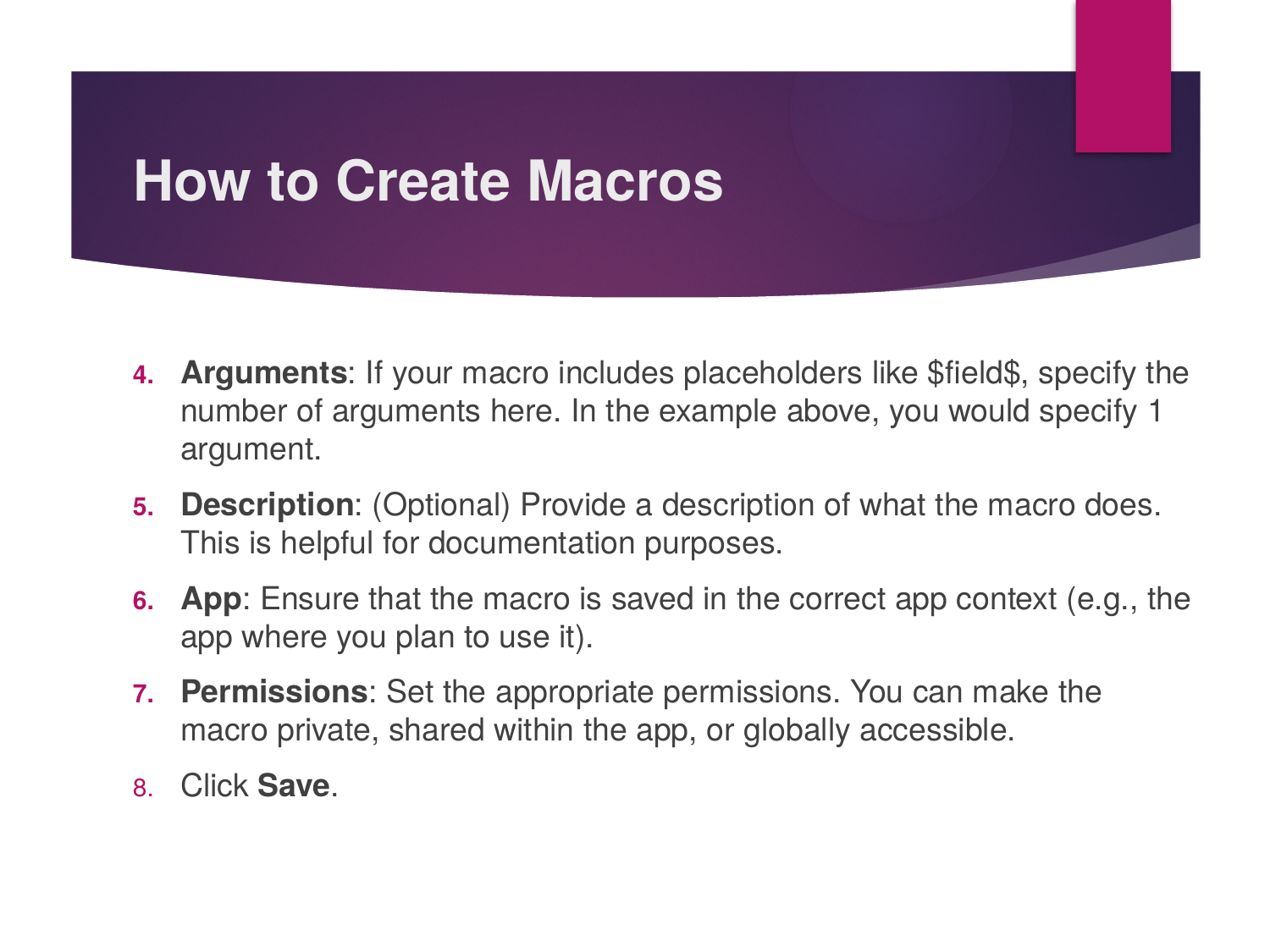

# How to Create Macros
Arguments: If your macro includes placeholders like $field$, specify the number of arguments here. In the example above, you would specify 1 argument.
Description: (Optional) Provide a description of what the macro does. This is helpful for documentation purposes.
App: Ensure that the macro is saved in the correct app context (e.g., the app where you plan to use it).
Permissions: Set the appropriate permissions. You can make the macro private, shared within the app, or globally accessible.
Click Save.